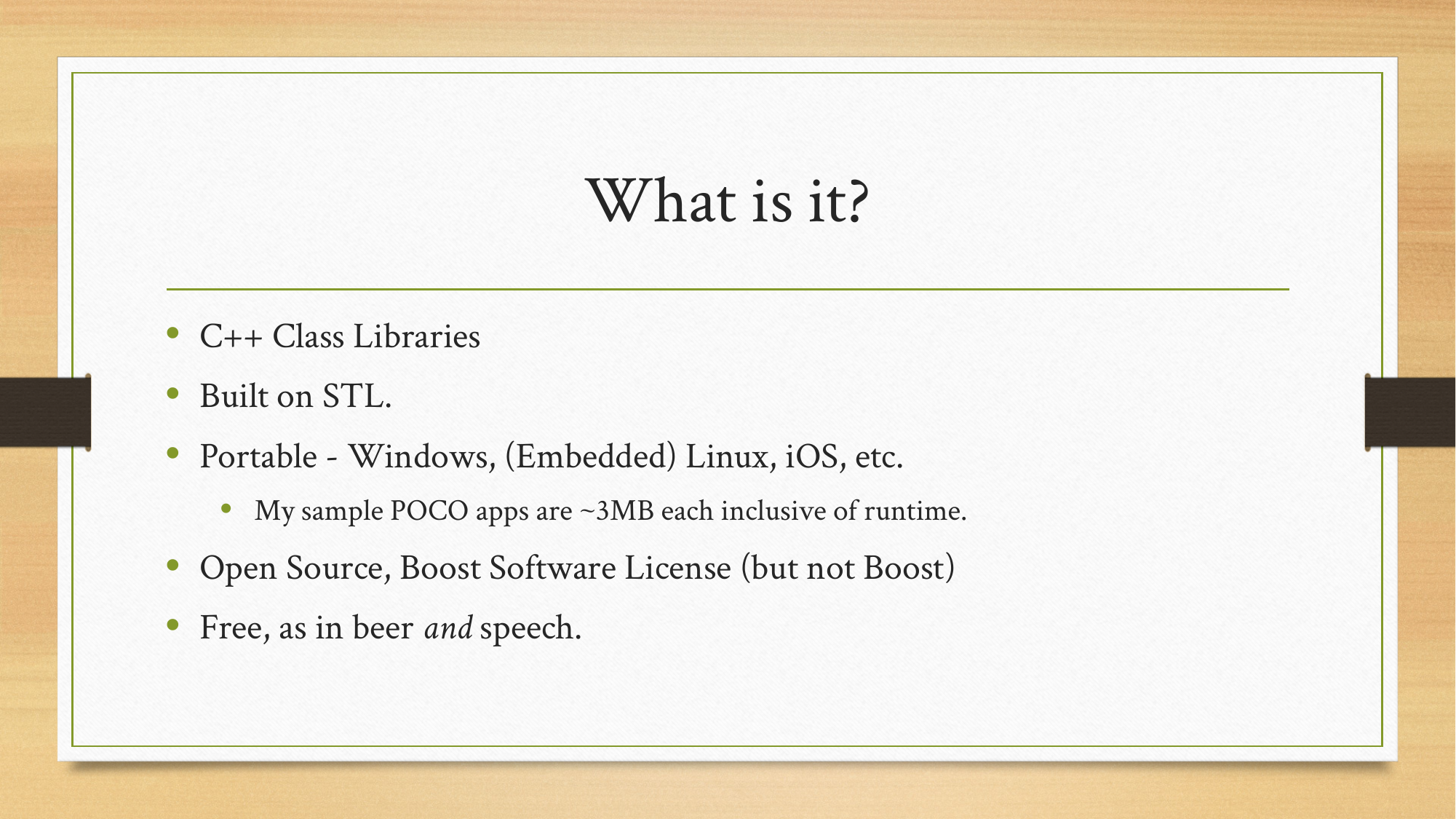

# What is it?
C++ Class Libraries
Built on STL.
Portable - Windows, (Embedded) Linux, iOS, etc.
My sample POCO apps are ~3MB each inclusive of runtime.
Open Source, Boost Software License (but not Boost)
Free, as in beer and speech.